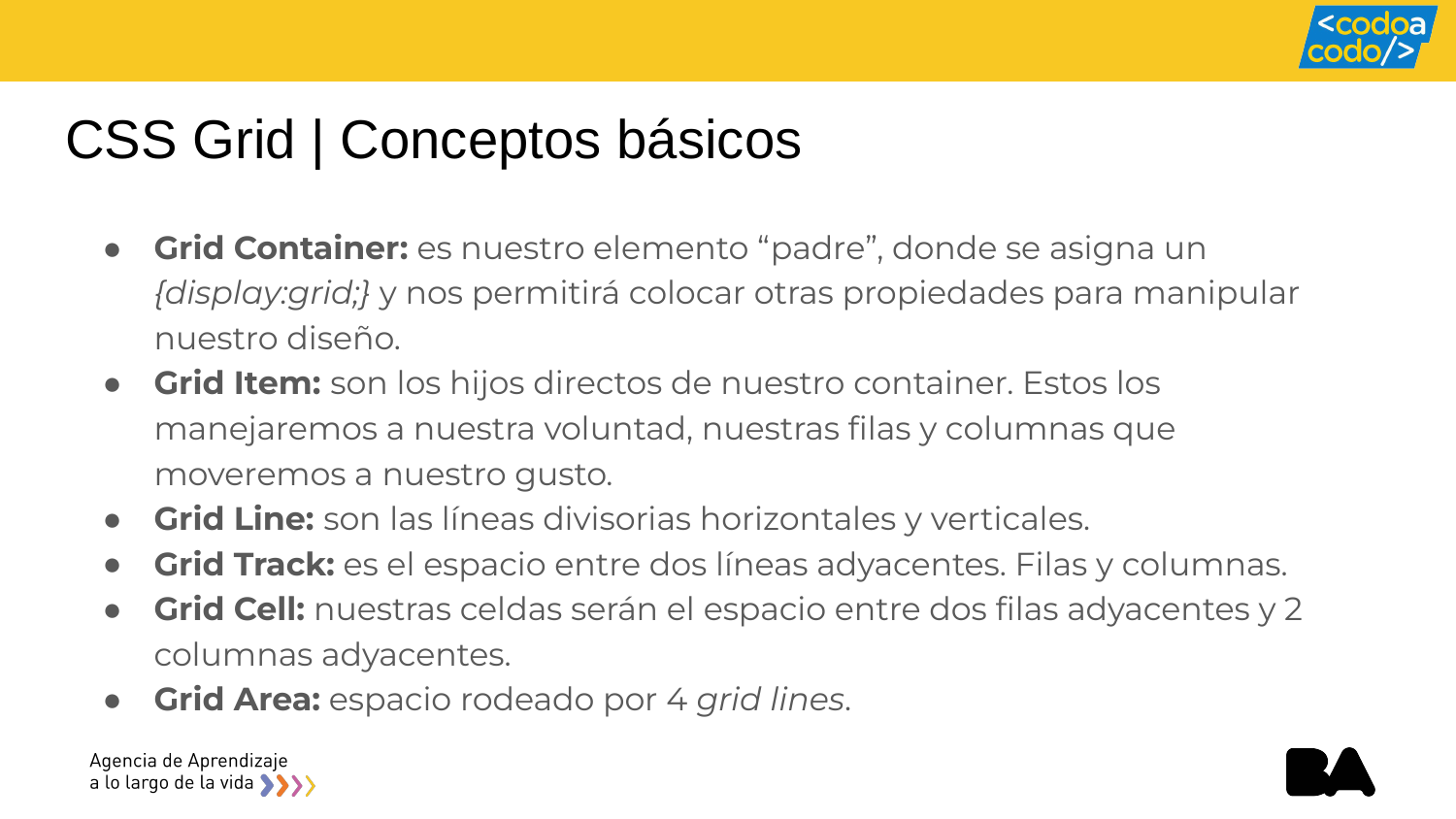

# CSS Grid | Conceptos básicos
Grid Container: es nuestro elemento “padre”, donde se asigna un {display:grid;} y nos permitirá colocar otras propiedades para manipular nuestro diseño.
Grid Item: son los hijos directos de nuestro container. Estos los manejaremos a nuestra voluntad, nuestras filas y columnas que moveremos a nuestro gusto.
Grid Line: son las líneas divisorias horizontales y verticales.
Grid Track: es el espacio entre dos líneas adyacentes. Filas y columnas.
Grid Cell: nuestras celdas serán el espacio entre dos filas adyacentes y 2 columnas adyacentes.
Grid Area: espacio rodeado por 4 grid lines.